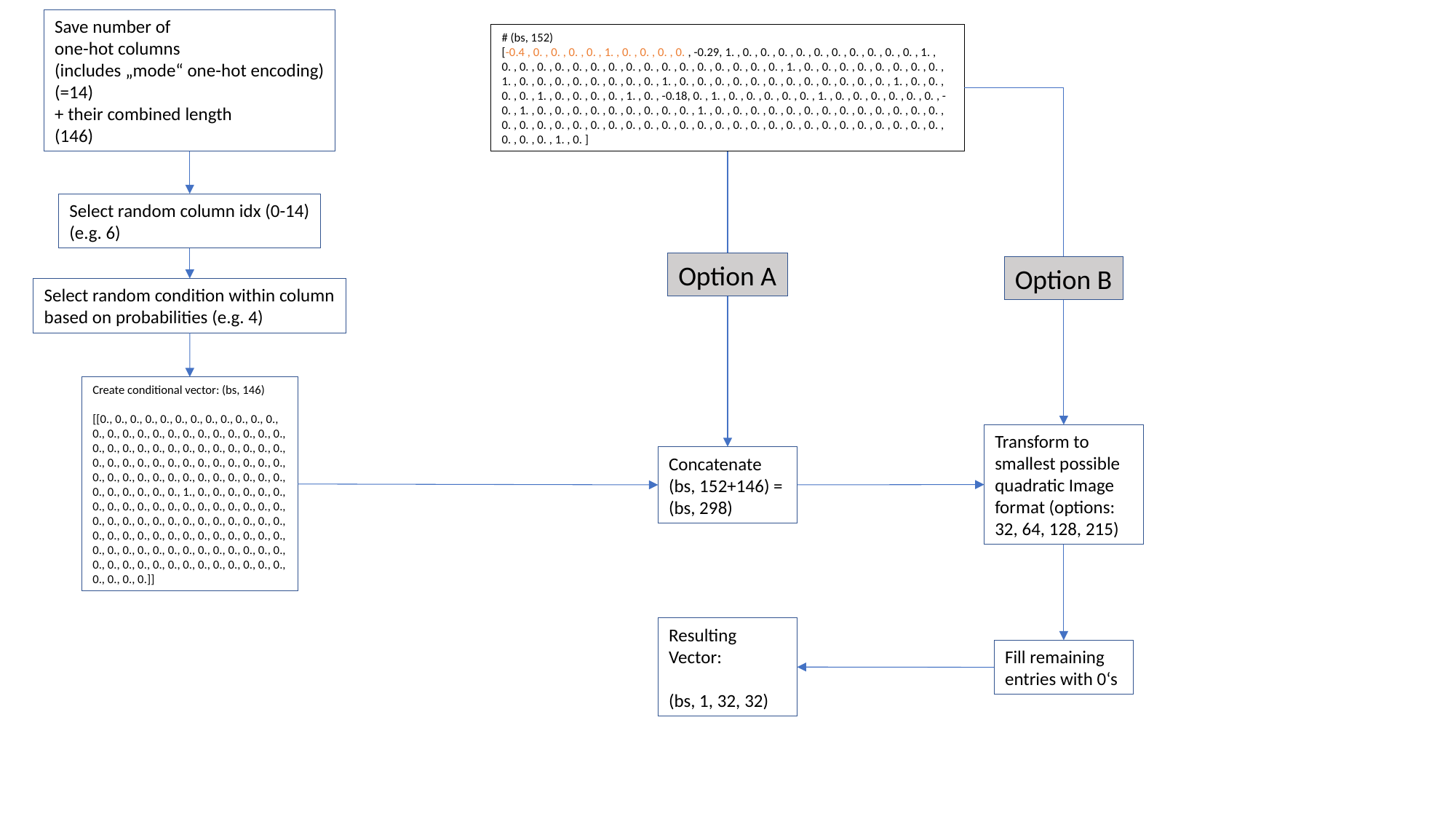

Save number of
one-hot columns
(includes „mode“ one-hot encoding)
(=14)
+ their combined length
(146)
# (bs, 152)
[-0.4 , 0. , 0. , 0. , 0. , 1. , 0. , 0. , 0. , 0. , -0.29, 1. , 0. , 0. , 0. , 0. , 0. , 0. , 0. , 0. , 0. , 0. , 1. , 0. , 0. , 0. , 0. , 0. , 0. , 0. , 0. , 0. , 0. , 0. , 0. , 0. , 0. , 0. , 0. , 1. , 0. , 0. , 0. , 0. , 0. , 0. , 0. , 0. , 1. , 0. , 0. , 0. , 0. , 0. , 0. , 0. , 0. , 1. , 0. , 0. , 0. , 0. , 0. , 0. , 0. , 0. , 0. , 0. , 0. , 0. , 1. , 0. , 0. , 0. , 0. , 1. , 0. , 0. , 0. , 0. , 1. , 0. , -0.18, 0. , 1. , 0. , 0. , 0. , 0. , 0. , 1. , 0. , 0. , 0. , 0. , 0. , 0. , -0. , 1. , 0. , 0. , 0. , 0. , 0. , 0. , 0. , 0. , 0. , 1. , 0. , 0. , 0. , 0. , 0. , 0. , 0. , 0. , 0. , 0. , 0. , 0. , 0. , 0. , 0. , 0. , 0. , 0. , 0. , 0. , 0. , 0. , 0. , 0. , 0. , 0. , 0. , 0. , 0. , 0. , 0. , 0. , 0. , 0. , 0. , 0. , 0. , 0. , 0. , 0. , 0. , 1. , 0. ]
Select random column idx (0-14)
(e.g. 6)
Option A
Option B
Select random condition within column
based on probabilities (e.g. 4)
Create conditional vector: (bs, 146)

[[0., 0., 0., 0., 0., 0., 0., 0., 0., 0., 0., 0., 0., 0., 0., 0., 0., 0., 0., 0., 0., 0., 0., 0., 0., 0., 0., 0., 0., 0., 0., 0., 0., 0., 0., 0., 0., 0., 0., 0., 0., 0., 0., 0., 0., 0., 0., 0., 0., 0., 0., 0., 0., 0., 0., 0., 0., 0., 0., 0., 0., 0., 0., 0., 0., 0., 0., 0., 0., 0., 1., 0., 0., 0., 0., 0., 0., 0., 0., 0., 0., 0., 0., 0., 0., 0., 0., 0., 0., 0., 0., 0., 0., 0., 0., 0., 0., 0., 0., 0., 0., 0., 0., 0., 0., 0., 0., 0., 0., 0., 0., 0., 0., 0., 0., 0., 0., 0., 0., 0., 0., 0., 0., 0., 0., 0., 0., 0., 0., 0., 0., 0., 0., 0., 0., 0., 0., 0., 0., 0., 0., 0., 0., 0., 0., 0.]]
Transform to smallest possible quadratic Image format (options: 32, 64, 128, 215)
Concatenate (bs, 152+146) = (bs, 298)
Resulting Vector:

(bs, 1, 32, 32)
Fill remaining entries with 0‘s